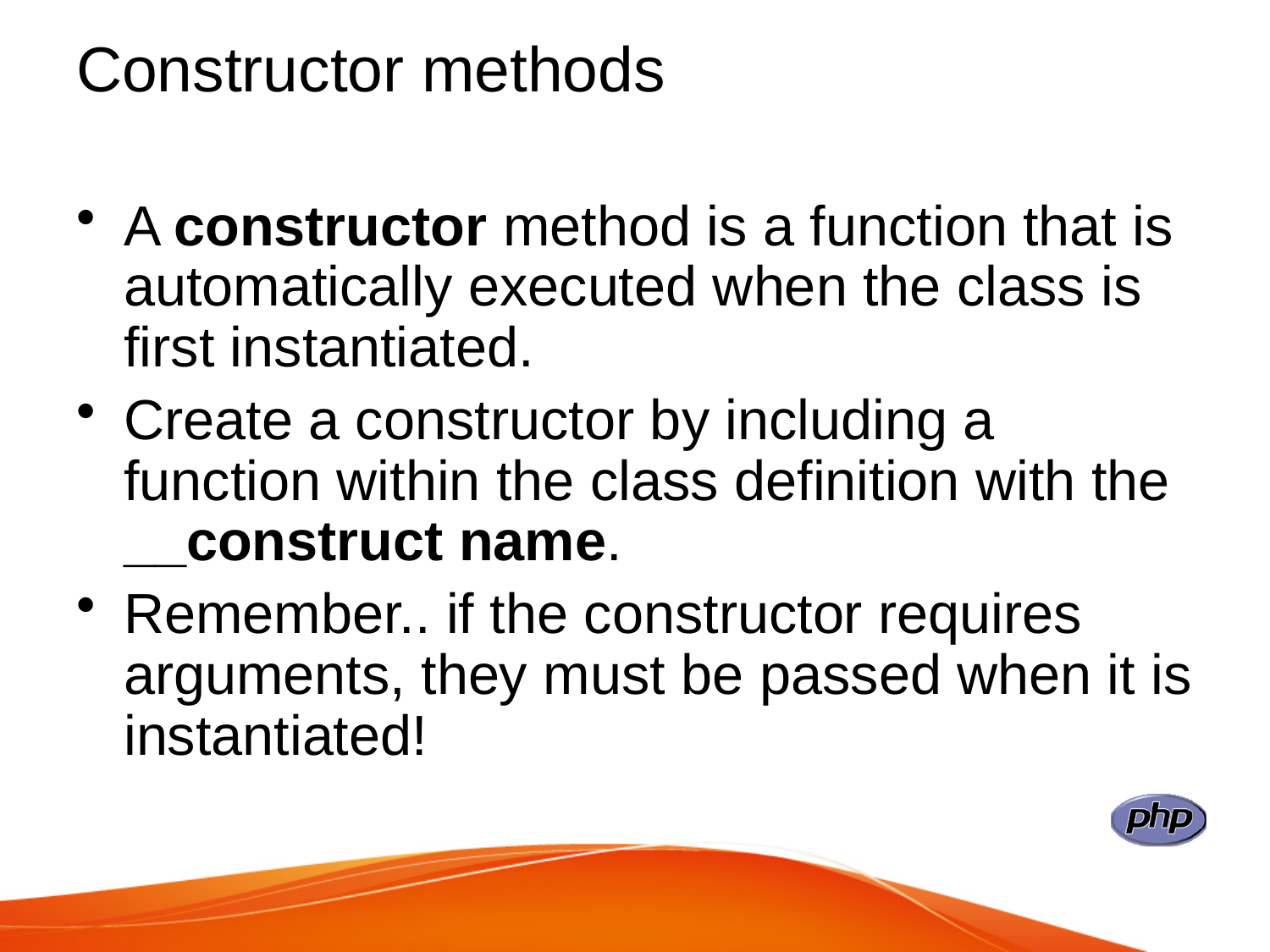

# Constructor methods
A constructor method is a function that is automatically executed when the class is first instantiated.
Create a constructor by including a function within the class definition with the __construct name.
Remember.. if the constructor requires arguments, they must be passed when it is instantiated!